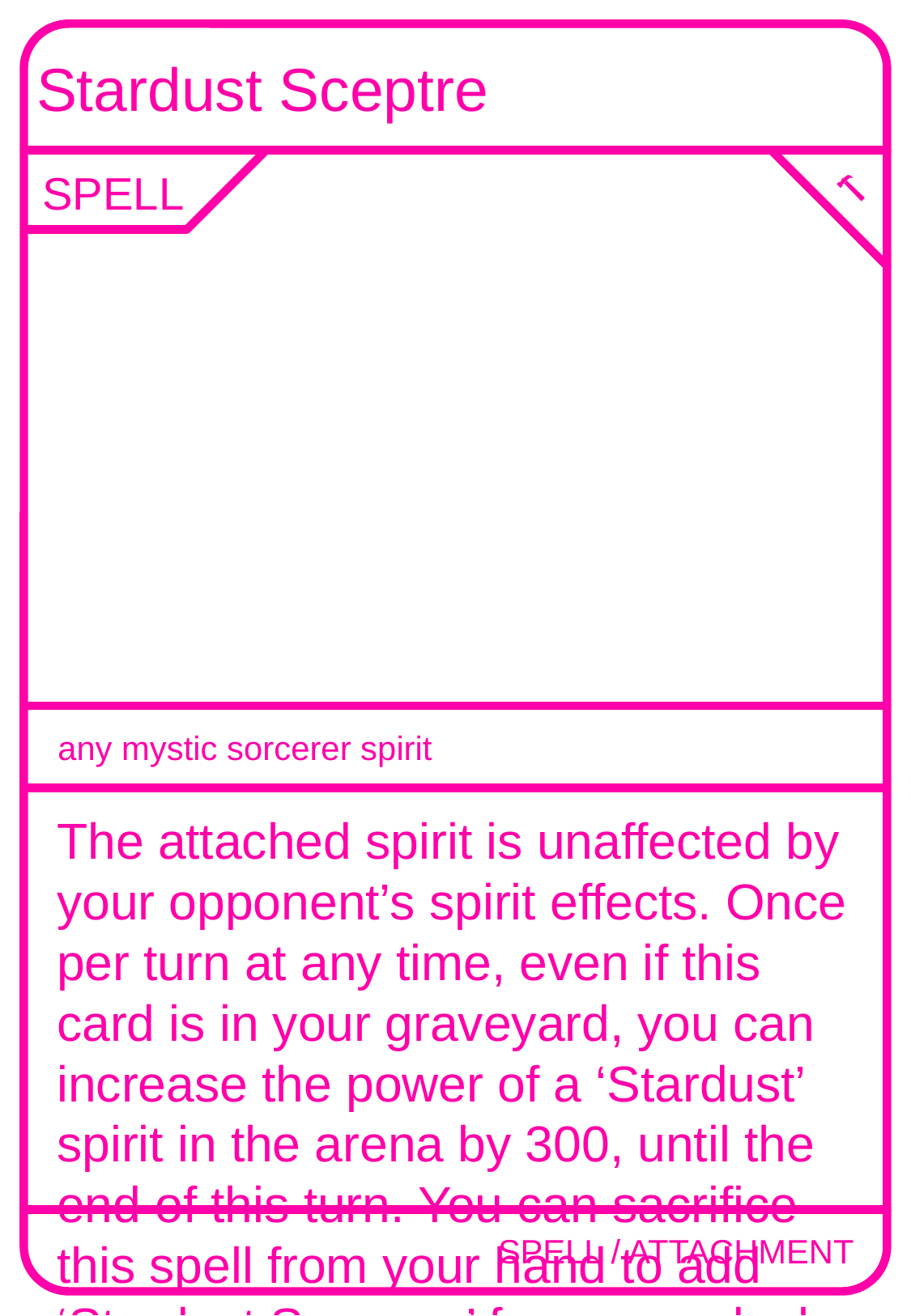

Stardust Sceptre
SPELL
🔨
any mystic sorcerer spirit
The attached spirit is unaffected by your opponent’s spirit effects. Once per turn at any time, even if this card is in your graveyard, you can increase the power of a ‘Stardust’ spirit in the arena by 300, until the end of this turn. You can sacrifice this spell from your hand to add ‘Stardust Sorcerer’ from your deck to your hand.
SPELL / ATTACHMENT